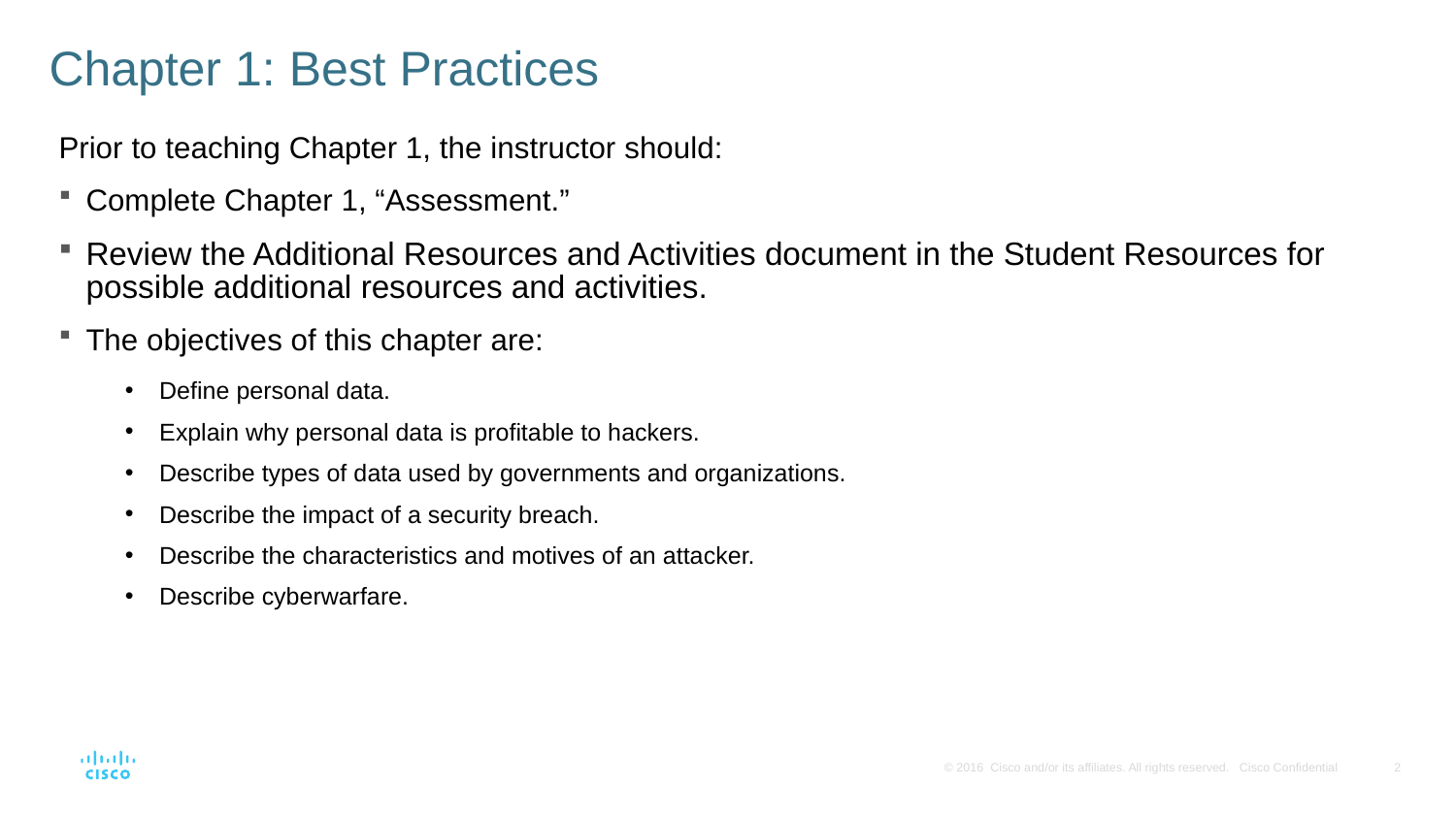

# Chapter 1: Best Practices
Prior to teaching Chapter 1, the instructor should:
Complete Chapter 1, “Assessment.”
Review the Additional Resources and Activities document in the Student Resources for possible additional resources and activities.
The objectives of this chapter are:
Define personal data.
Explain why personal data is profitable to hackers.
Describe types of data used by governments and organizations.
Describe the impact of a security breach.
Describe the characteristics and motives of an attacker.
Describe cyberwarfare.